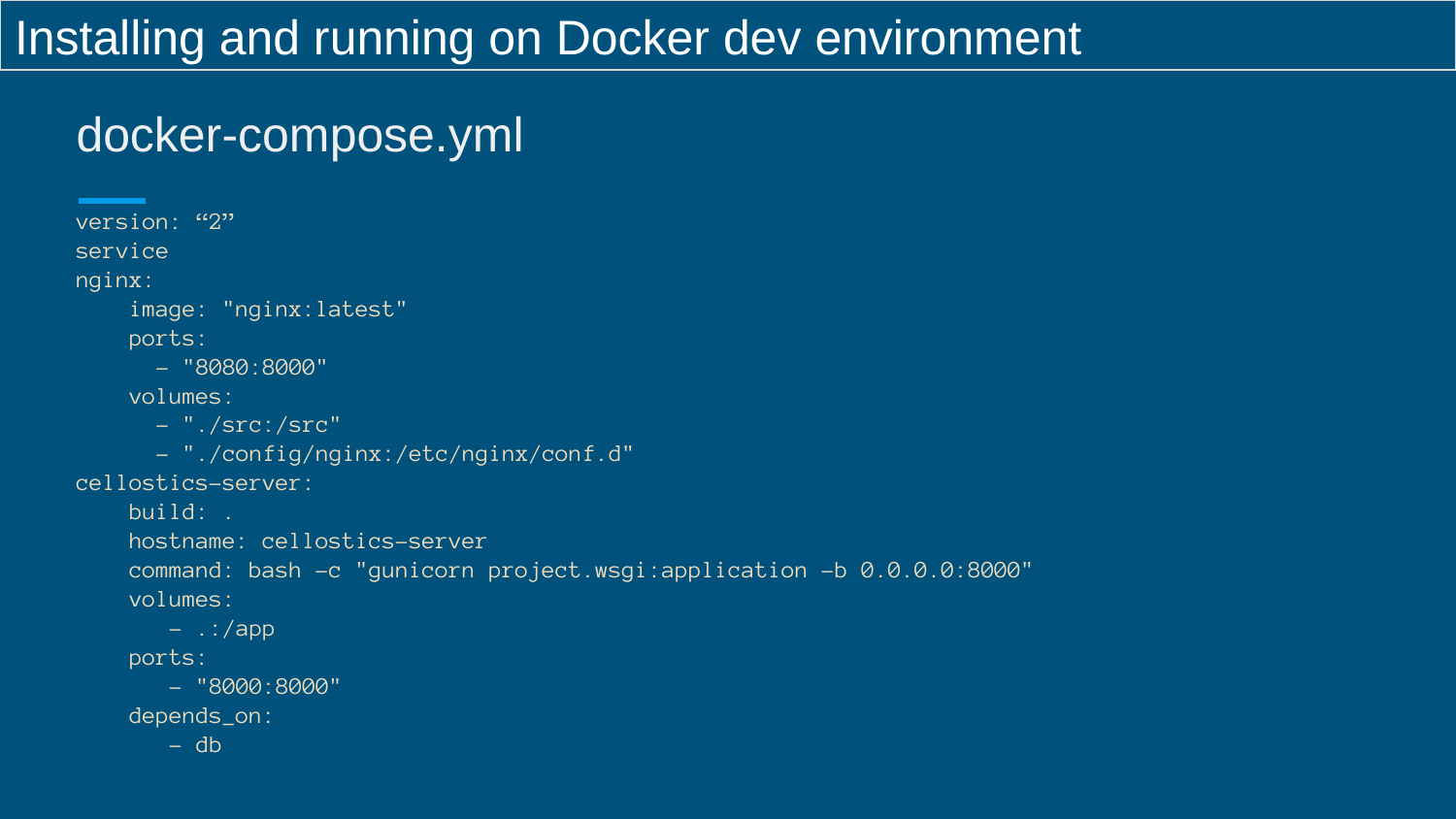

# Installing and running on Docker dev environment
docker-compose.yml
version: “2”
service
nginx:
    image: "nginx:latest"
    ports:
      - "8080:8000"
    volumes:
      - "./src:/src"
      - "./config/nginx:/etc/nginx/conf.d"
cellostics-server:
    build: .
    hostname: cellostics-server
    command: bash -c "gunicorn project.wsgi:application -b 0.0.0.0:8000"
    volumes:
       - .:/app
    ports:
       - "8000:8000"
    depends_on:
       - db